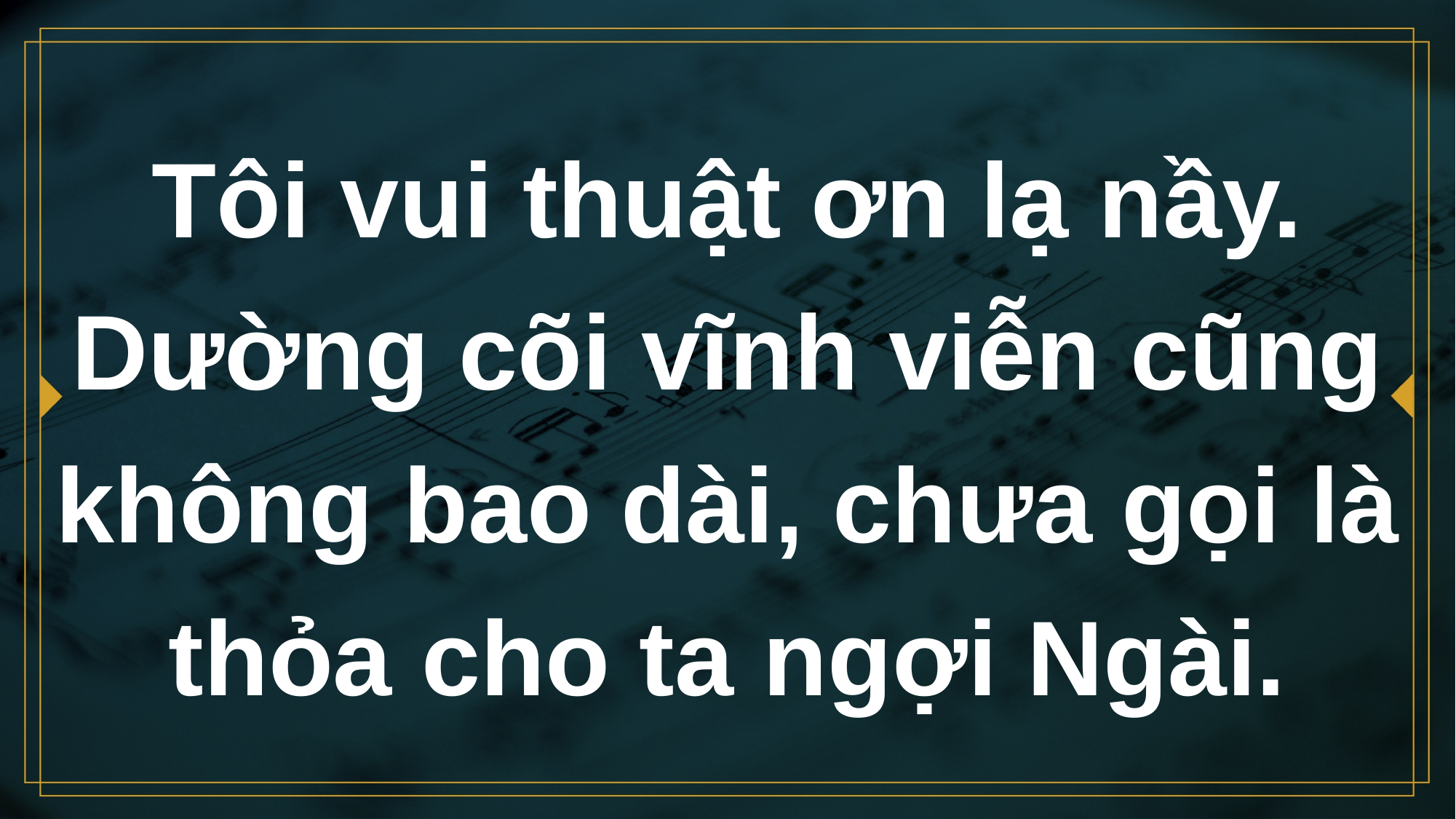

# Tôi vui thuật ơn lạ nầy. Dường cõi vĩnh viễn cũng không bao dài, chưa gọi là thỏa cho ta ngợi Ngài.